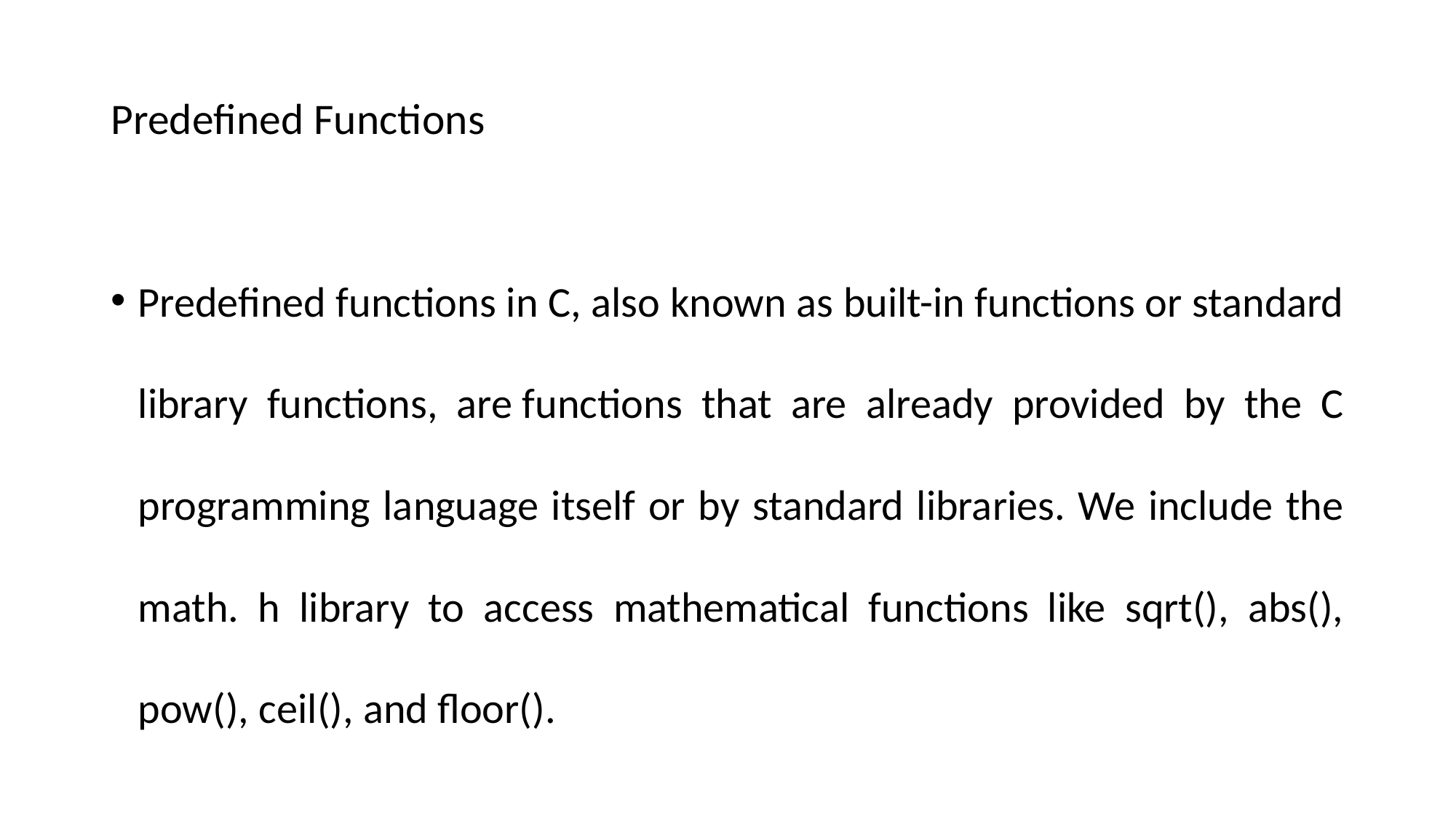

# Predefined Functions
Predefined functions in C, also known as built-in functions or standard library functions, are functions that are already provided by the C programming language itself or by standard libraries. We include the math. h library to access mathematical functions like sqrt(), abs(), pow(), ceil(), and floor().